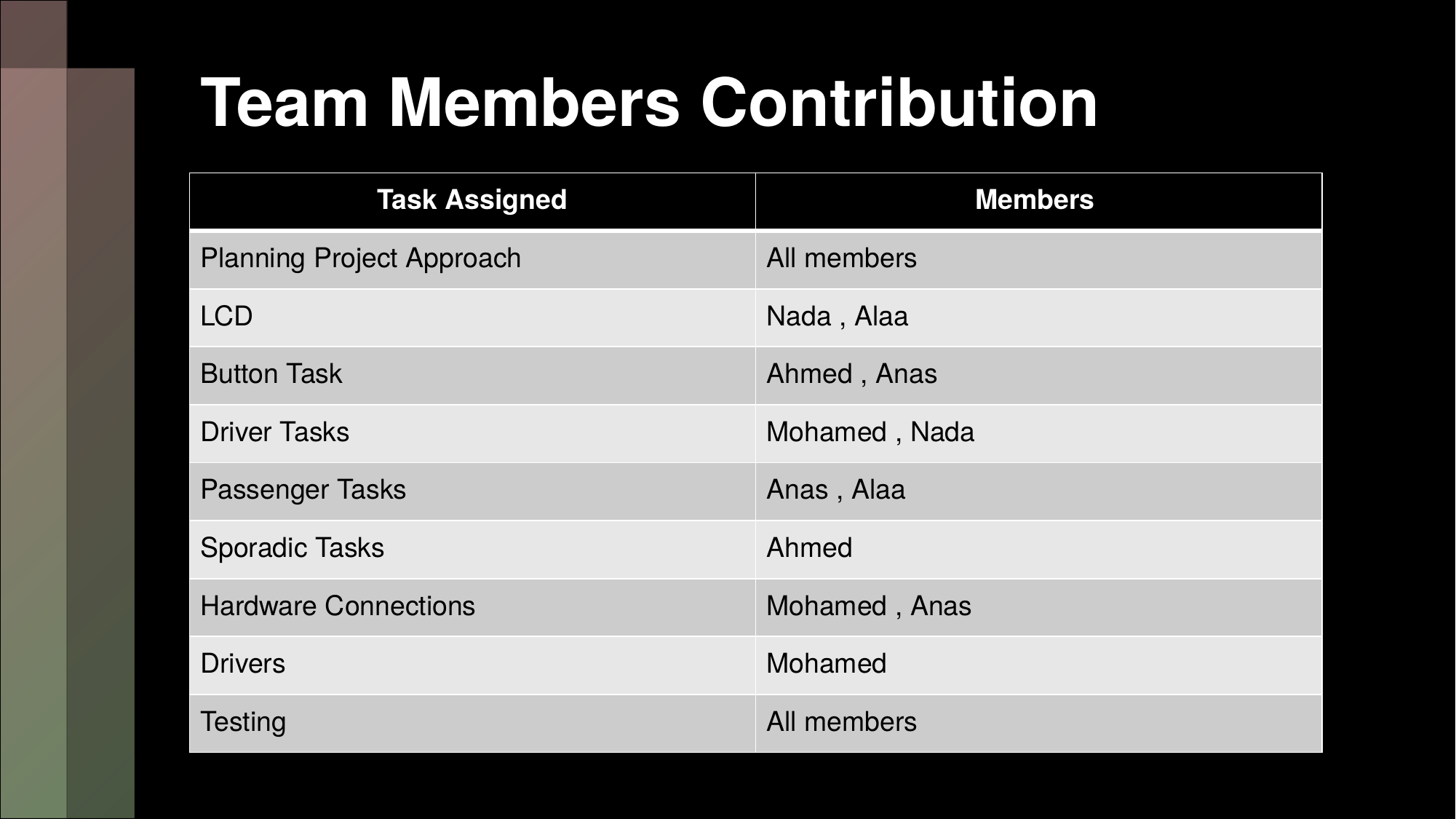

# Team Members Contribution
| Task Assigned | Members |
| --- | --- |
| Planning Project Approach | All members |
| LCD | Nada , Alaa |
| Button Task | Ahmed , Anas |
| Driver Tasks | Mohamed , Nada |
| Passenger Tasks | Anas , Alaa |
| Sporadic Tasks | Ahmed |
| Hardware Connections | Mohamed , Anas |
| Drivers | Mohamed |
| Testing | All members |